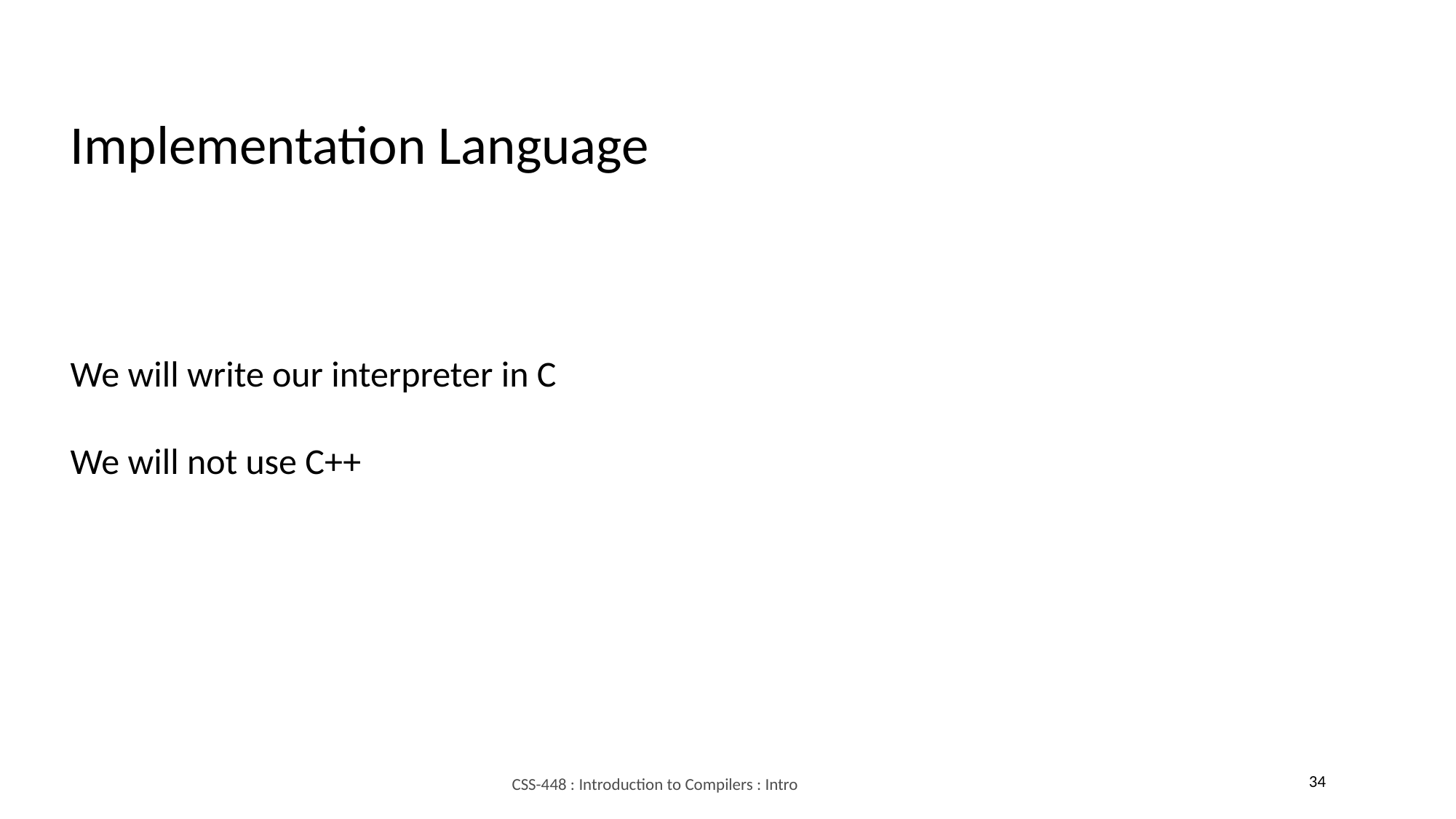

Implementation Language
We will write our interpreter in C

We will not use C++
34
CSS-448 : Introduction to Compilers : Intro